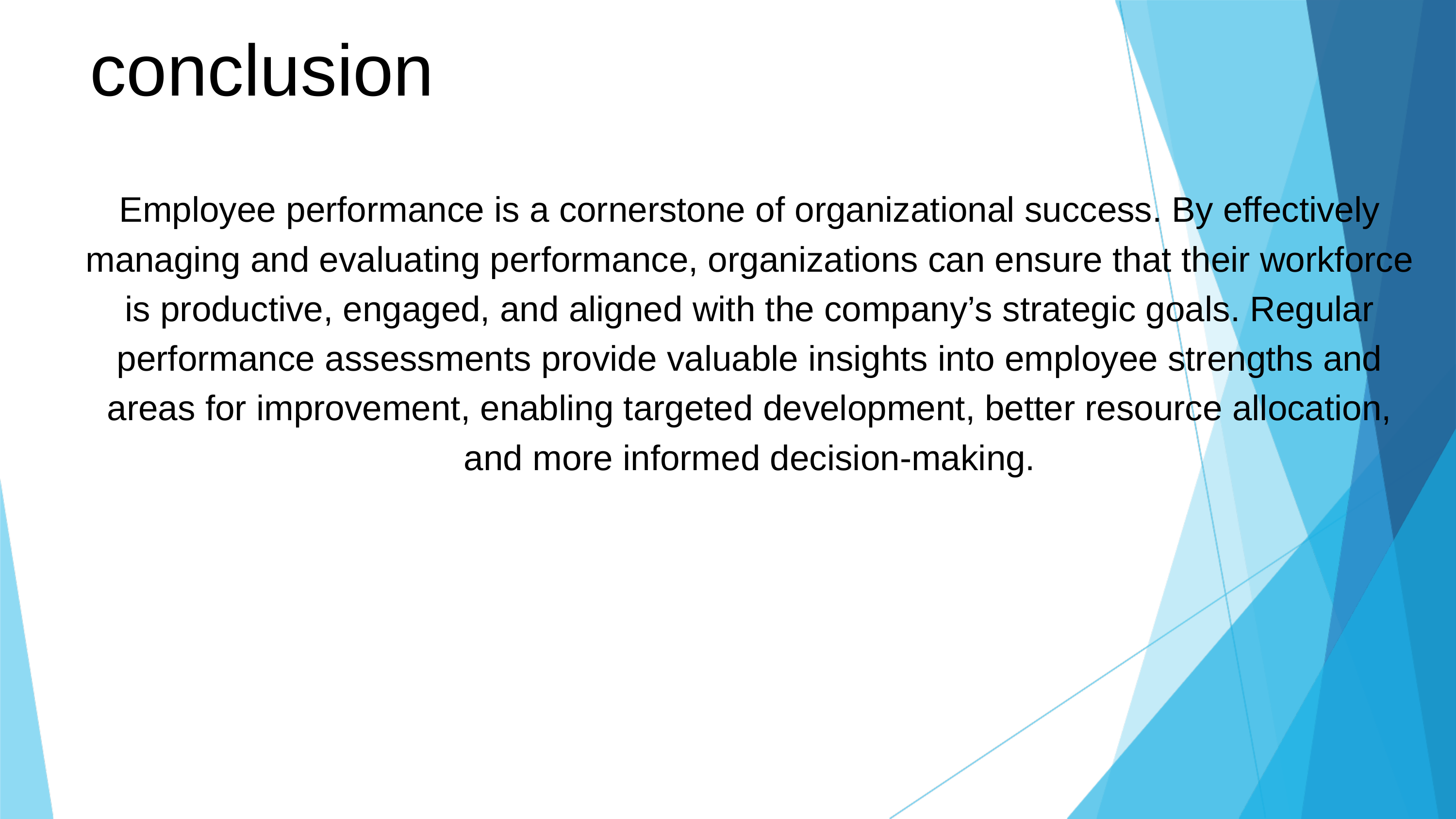

conclusion
Employee performance is a cornerstone of organizational success. By effectively managing and evaluating performance, organizations can ensure that their workforce is productive, engaged, and aligned with the company’s strategic goals. Regular performance assessments provide valuable insights into employee strengths and areas for improvement, enabling targeted development, better resource allocation, and more informed decision-making.